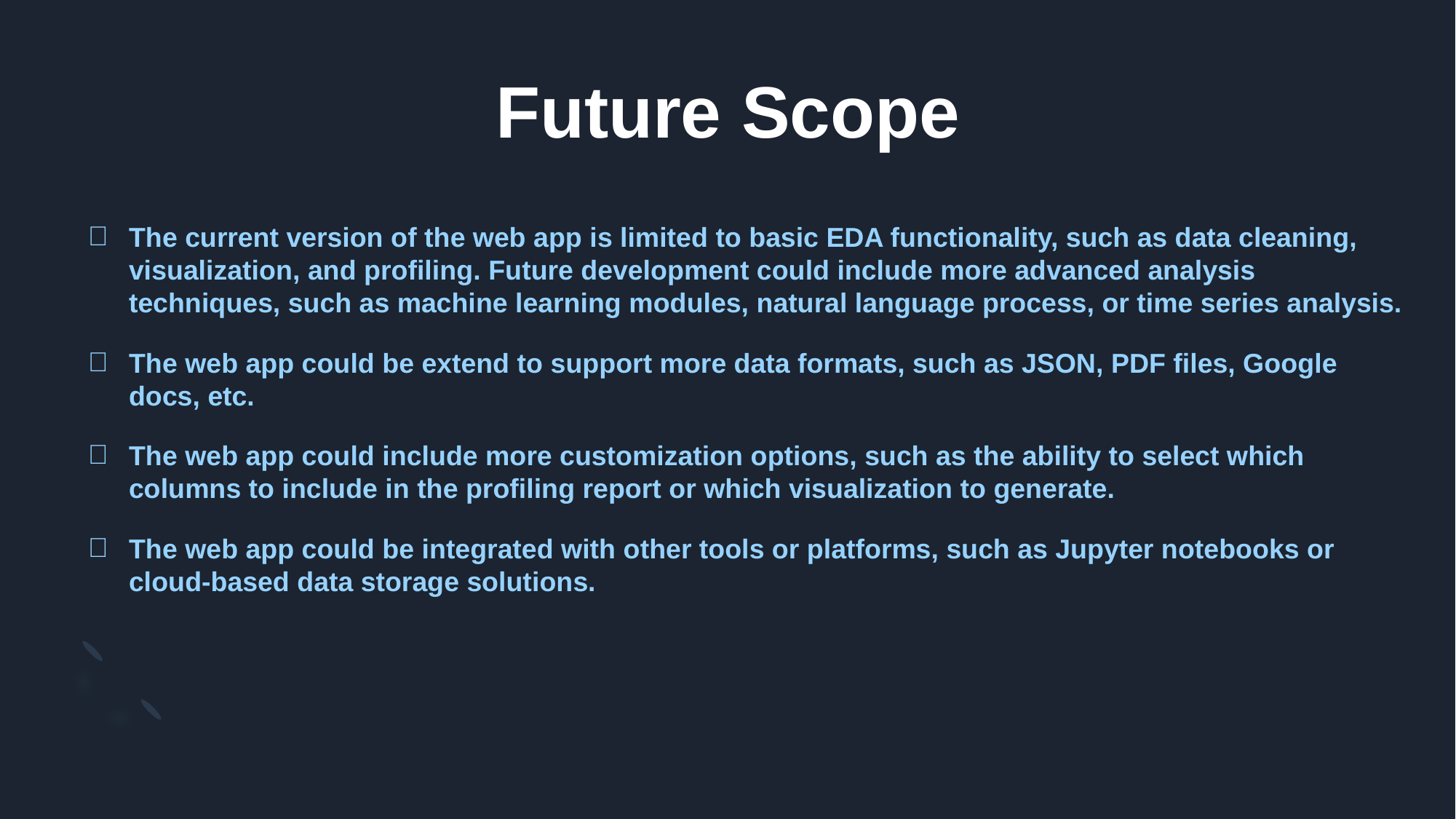

# Future Scope
The current version of the web app is limited to basic EDA functionality, such as data cleaning, visualization, and profiling. Future development could include more advanced analysis techniques, such as machine learning modules, natural language process, or time series analysis.
The web app could be extend to support more data formats, such as JSON, PDF files, Google docs, etc.
The web app could include more customization options, such as the ability to select which columns to include in the profiling report or which visualization to generate.
The web app could be integrated with other tools or platforms, such as Jupyter notebooks or cloud-based data storage solutions.